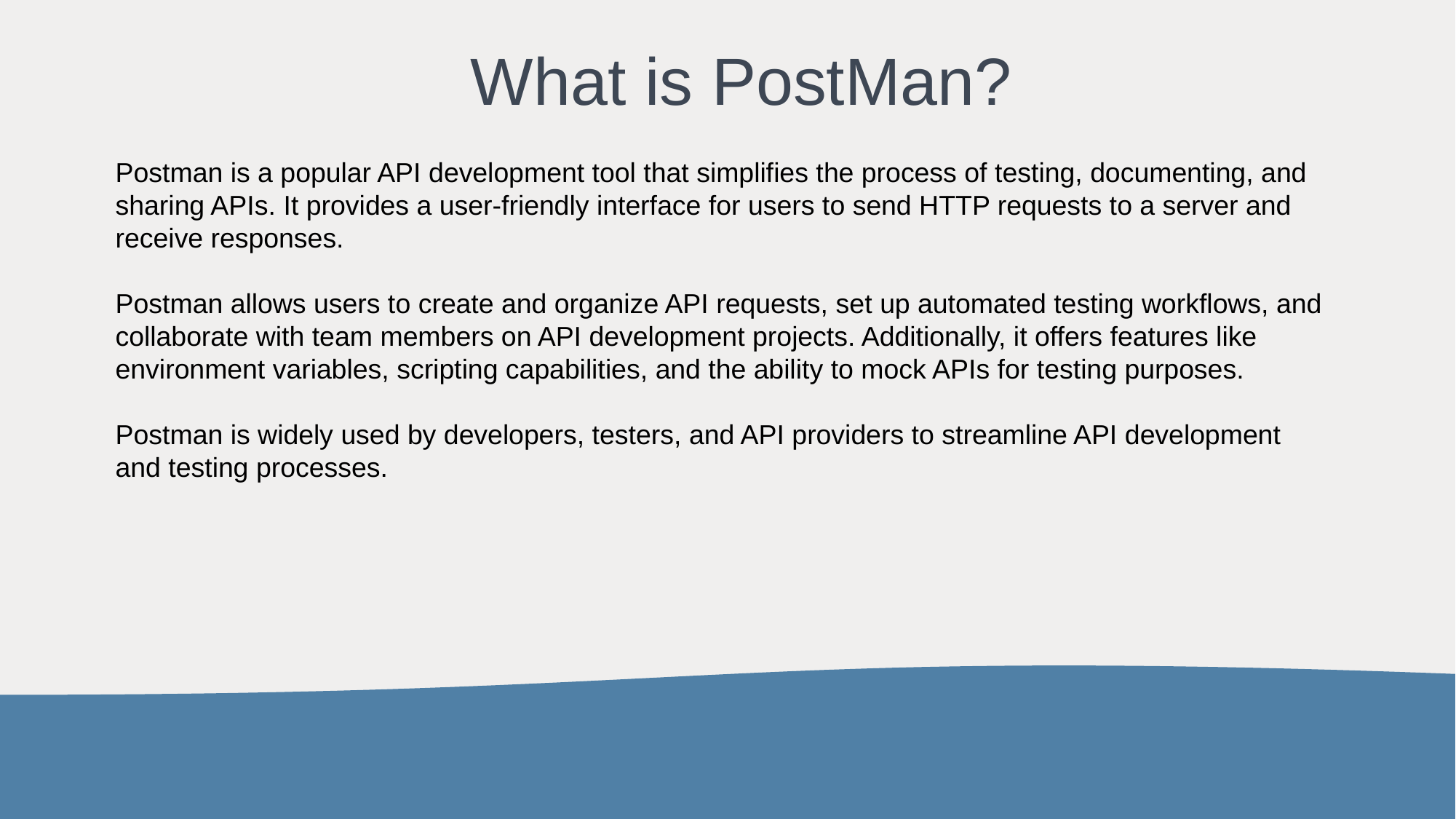

What is PostMan?
Postman is a popular API development tool that simplifies the process of testing, documenting, and sharing APIs. It provides a user-friendly interface for users to send HTTP requests to a server and receive responses.

Postman allows users to create and organize API requests, set up automated testing workflows, and collaborate with team members on API development projects. Additionally, it offers features like environment variables, scripting capabilities, and the ability to mock APIs for testing purposes.

Postman is widely used by developers, testers, and API providers to streamline API development and testing processes.